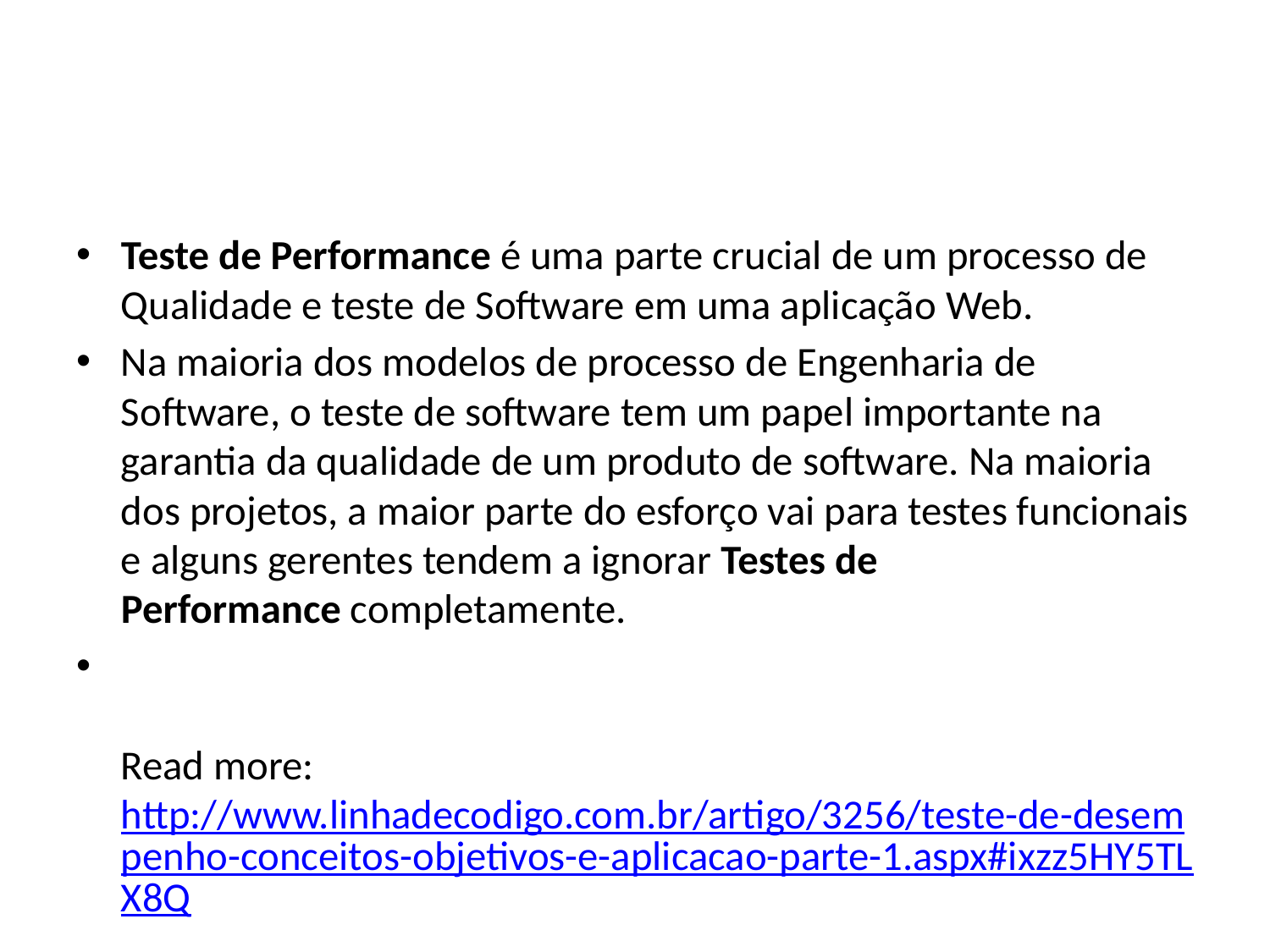

#
Teste de Performance é uma parte crucial de um processo de Qualidade e teste de Software em uma aplicação Web.
Na maioria dos modelos de processo de Engenharia de Software, o teste de software tem um papel importante na garantia da qualidade de um produto de software. Na maioria dos projetos, a maior parte do esforço vai para testes funcionais e alguns gerentes tendem a ignorar Testes de Performance completamente.
Read more: http://www.linhadecodigo.com.br/artigo/3256/teste-de-desempenho-conceitos-objetivos-e-aplicacao-parte-1.aspx#ixzz5HY5TLX8Q